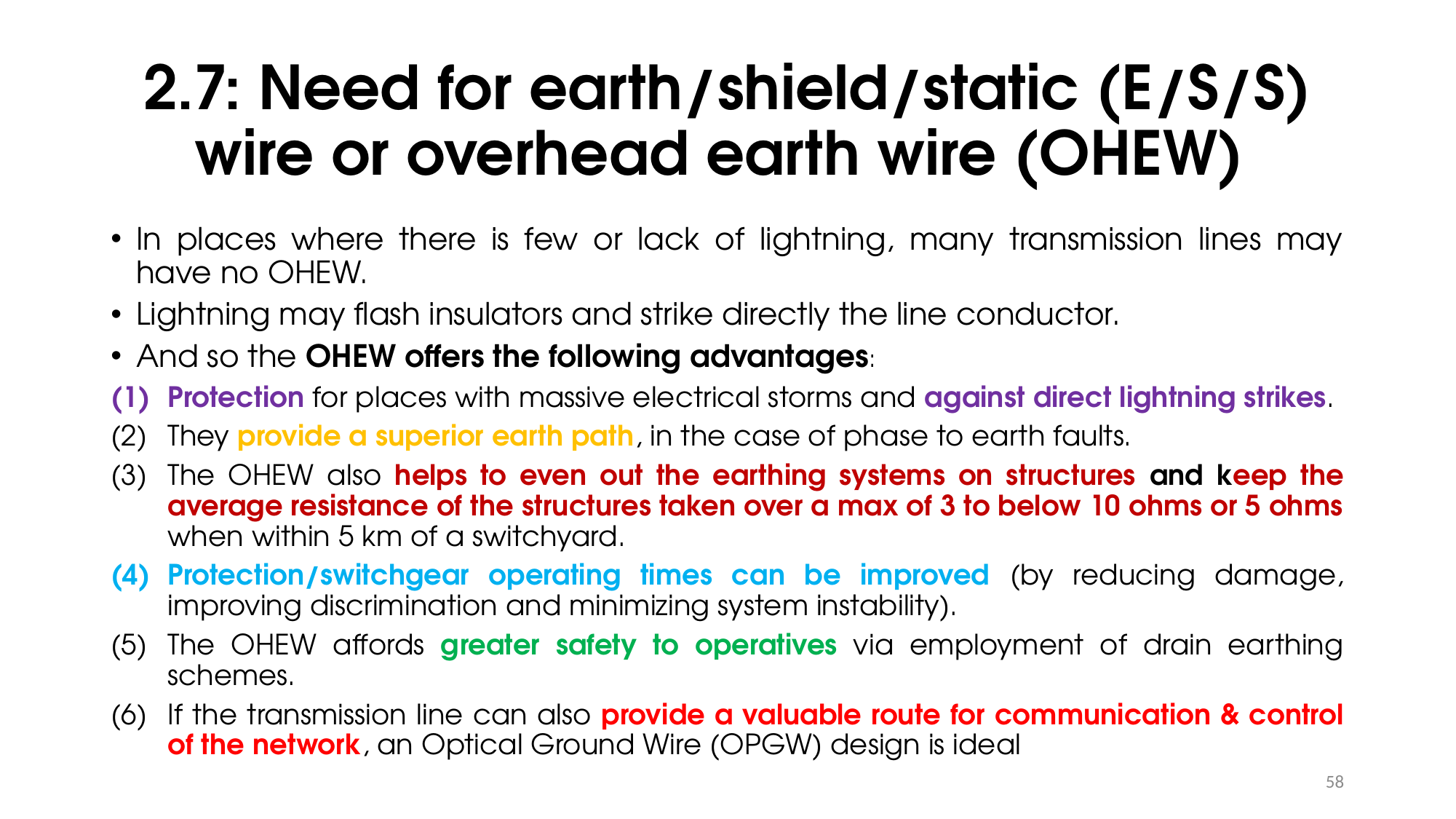

# 2.7: Need for earth/shield/static (E/S/S) wire or overhead earth wire (OHEW)
In places where there is few or lack of lightning, many transmission lines may have no OHEW.
Lightning may flash insulators and strike directly the line conductor.
And so the OHEW offers the following advantages:
Protection for places with massive electrical storms and against direct lightning strikes.
They provide a superior earth path, in the case of phase to earth faults.
The OHEW also helps to even out the earthing systems on structures and keep the average resistance of the structures taken over a max of 3 to below 10 ohms or 5 ohms when within 5 km of a switchyard.
Protection/switchgear operating times can be improved (by reducing damage, improving discrimination and minimizing system instability).
The OHEW affords greater safety to operatives via employment of drain earthing schemes.
If the transmission line can also provide a valuable route for communication & control of the network, an Optical Ground Wire (OPGW) design is ideal
58